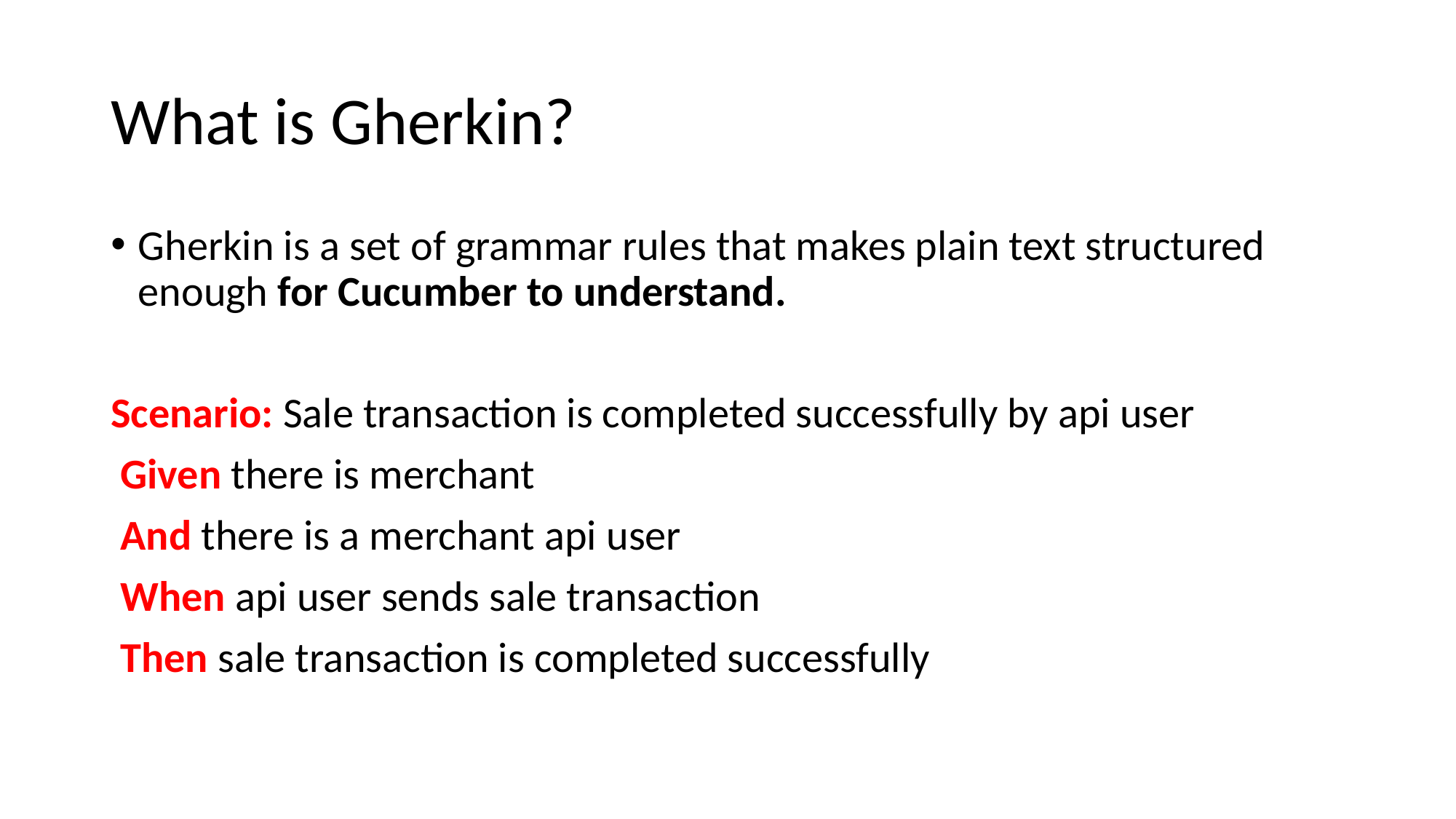

# What is Gherkin?
Gherkin is a set of grammar rules that makes plain text structured enough for Cucumber to understand.

Scenario: Sale transaction is completed successfully by api user
 Given there is merchant
 And there is a merchant api user
 When api user sends sale transaction
 Then sale transaction is completed successfully